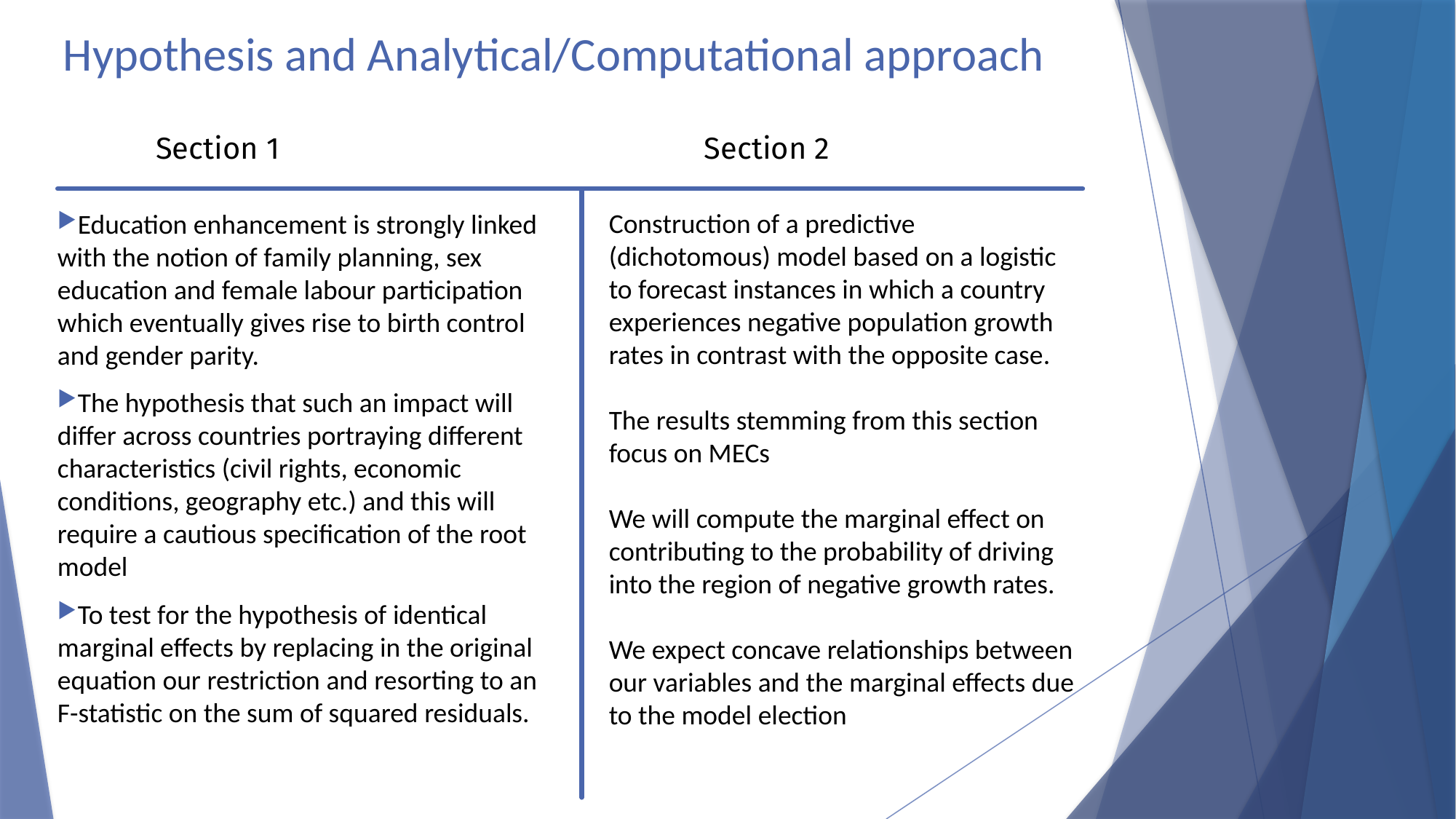

# Hypothesis and Analytical/Computational approach
             Section 1                                                     Section 2
Education enhancement is strongly linked with the notion of family planning, sex education and female labour participation which eventually gives rise to birth control and gender parity.
The hypothesis that such an impact will differ across countries portraying different characteristics (civil rights, economic conditions, geography etc.) and this will require a cautious specification of the root model
To test for the hypothesis of identical marginal effects by replacing in the original equation our restriction and resorting to an F-statistic on the sum of squared residuals.
Construction of a predictive (dichotomous) model based on a logistic to forecast instances in which a country experiences negative population growth rates in contrast with the opposite case.
The results stemming from this section focus on MECs

We will compute the marginal effect on contributing to the probability of driving into the region of negative growth rates.

We expect concave relationships between our variables and the marginal effects due to the model election